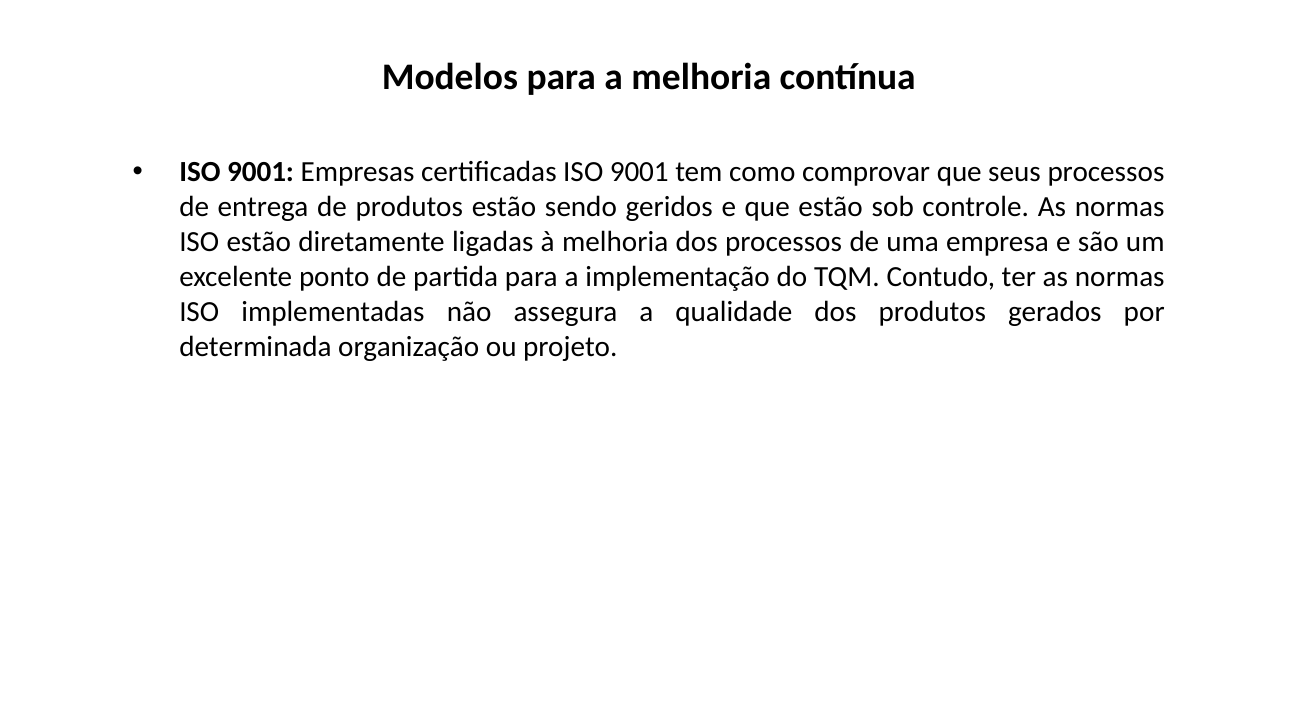

Modelos para a melhoria contínua
ISO 9001: Empresas certificadas ISO 9001 tem como comprovar que seus processos de entrega de produtos estão sendo geridos e que estão sob controle. As normas ISO estão diretamente ligadas à melhoria dos processos de uma empresa e são um excelente ponto de partida para a implementação do TQM. Contudo, ter as normas ISO implementadas não assegura a qualidade dos produtos gerados por determinada organização ou projeto.
EXEMLO